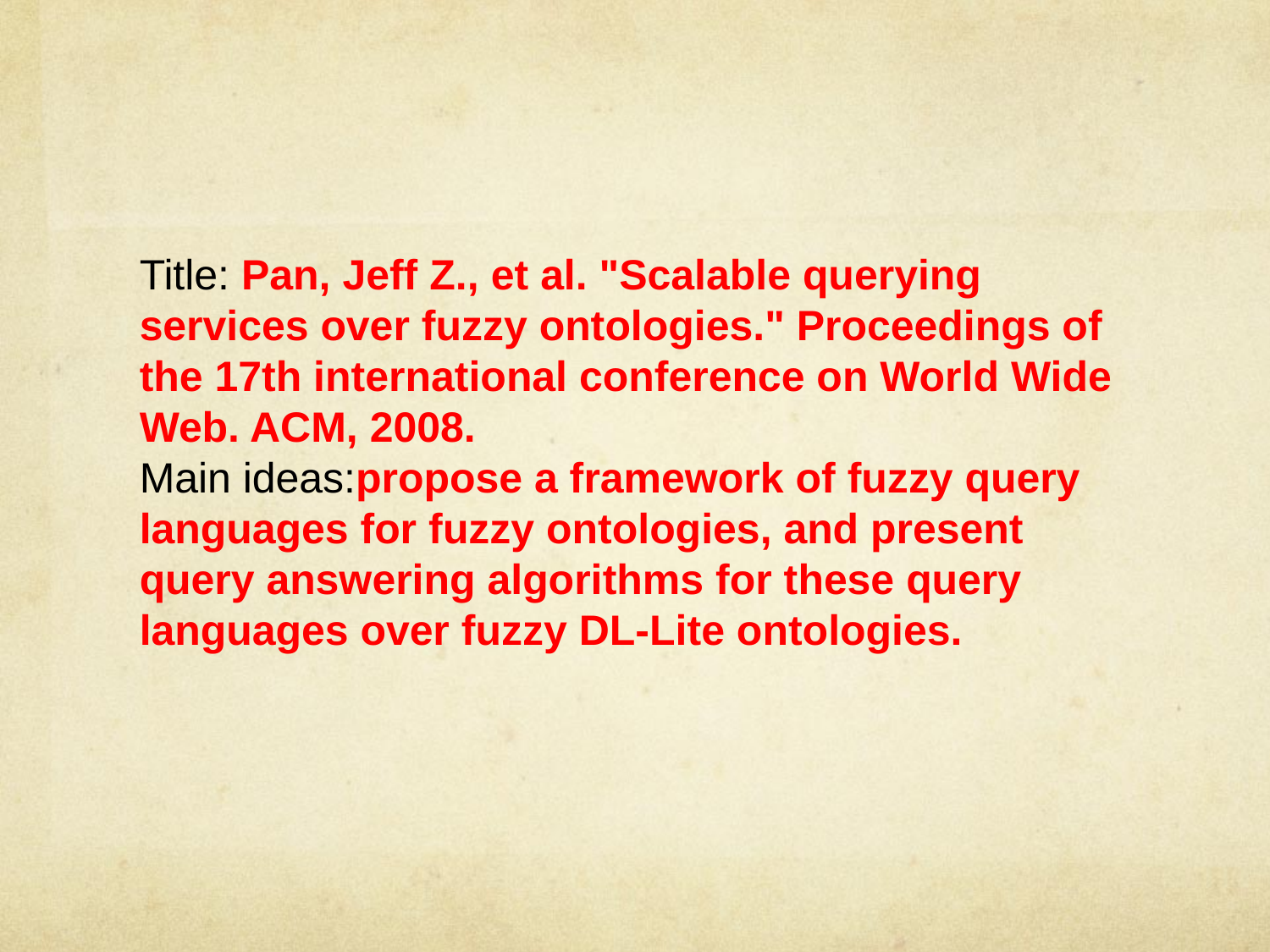

Title: Pan, Jeff Z., et al. "Scalable querying services over fuzzy ontologies." Proceedings of the 17th international conference on World Wide Web. ACM, 2008.
Main ideas:propose a framework of fuzzy query languages for fuzzy ontologies, and present query answering algorithms for these query languages over fuzzy DL-Lite ontologies.